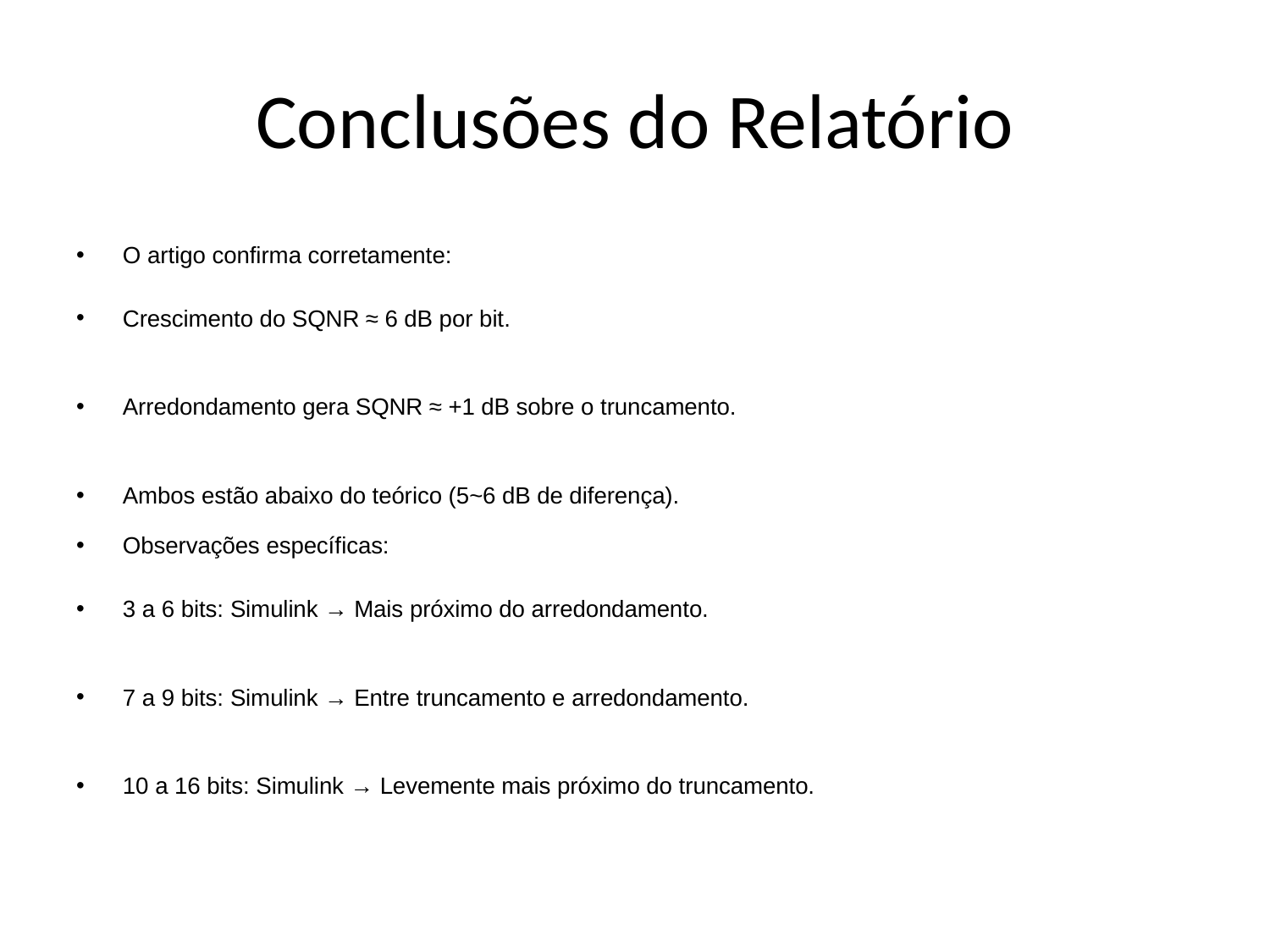

# Conclusões do Relatório

O artigo confirma corretamente:
Crescimento do SQNR ≈ 6 dB por bit.
Arredondamento gera SQNR ≈ +1 dB sobre o truncamento.
Ambos estão abaixo do teórico (5~6 dB de diferença).
Observações específicas:
3 a 6 bits: Simulink → Mais próximo do arredondamento.
7 a 9 bits: Simulink → Entre truncamento e arredondamento.
10 a 16 bits: Simulink → Levemente mais próximo do truncamento.